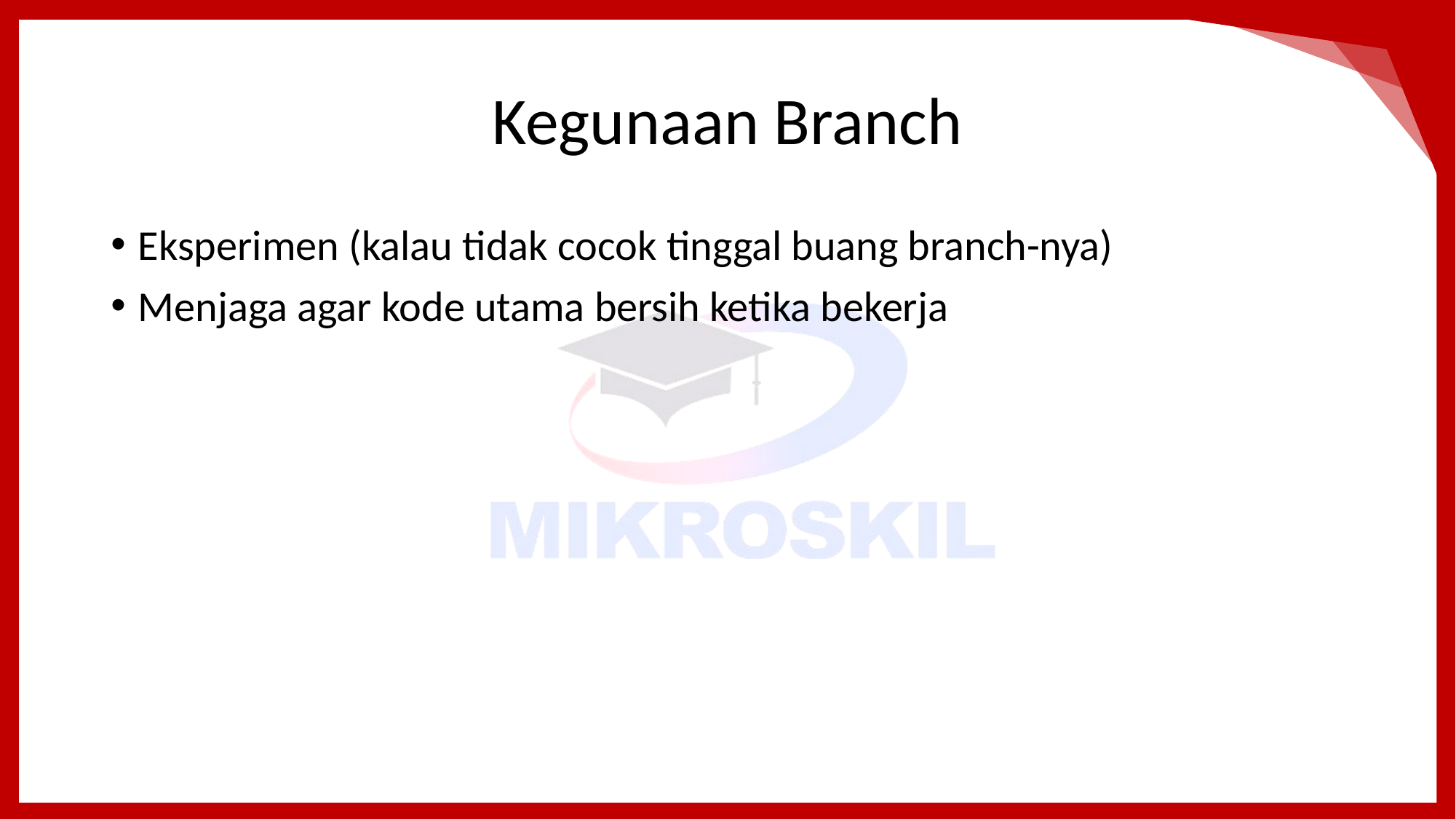

# Kegunaan Branch
Eksperimen (kalau tidak cocok tinggal buang branch-nya)
Menjaga agar kode utama bersih ketika bekerja